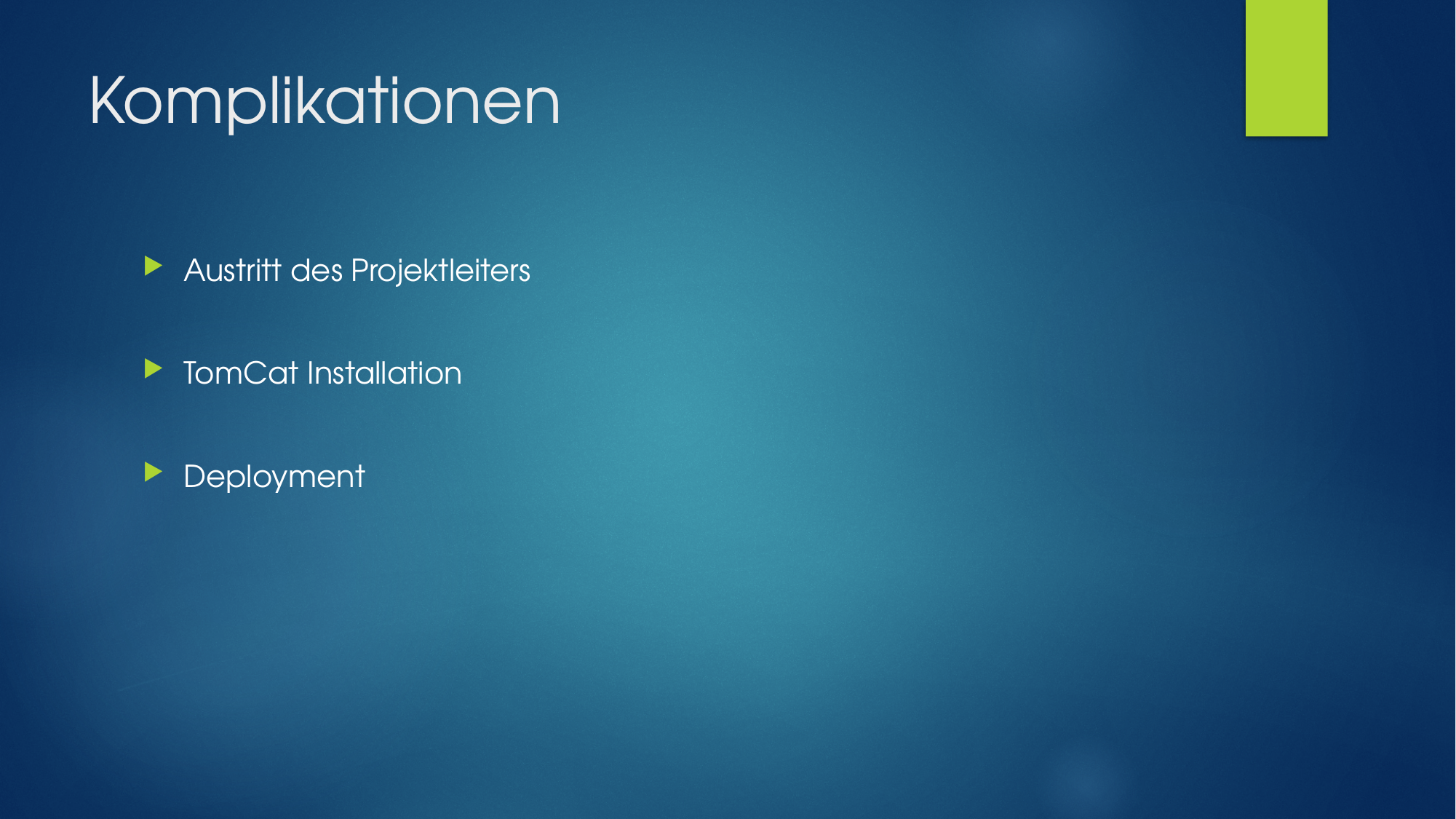

# Komplikationen
Austritt des Projektleiters

TomCat Installation

Deployment